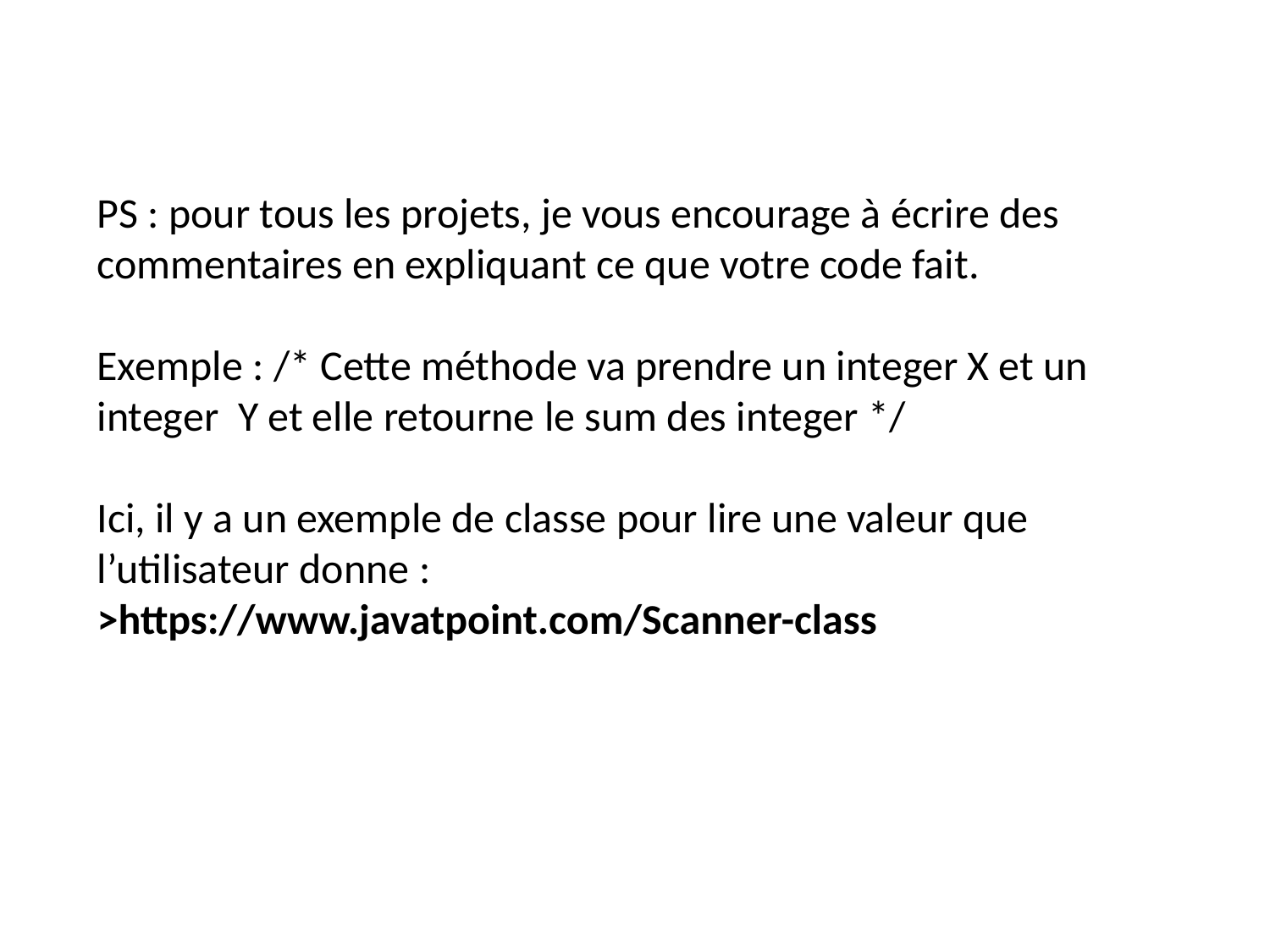

PS : pour tous les projets, je vous encourage à écrire des commentaires en expliquant ce que votre code fait.

Exemple : /* Cette méthode va prendre un integer X et un integer  Y et elle retourne le sum des integer */

Ici, il y a un exemple de classe pour lire une valeur que l’utilisateur donne : >https://www.javatpoint.com/Scanner-class